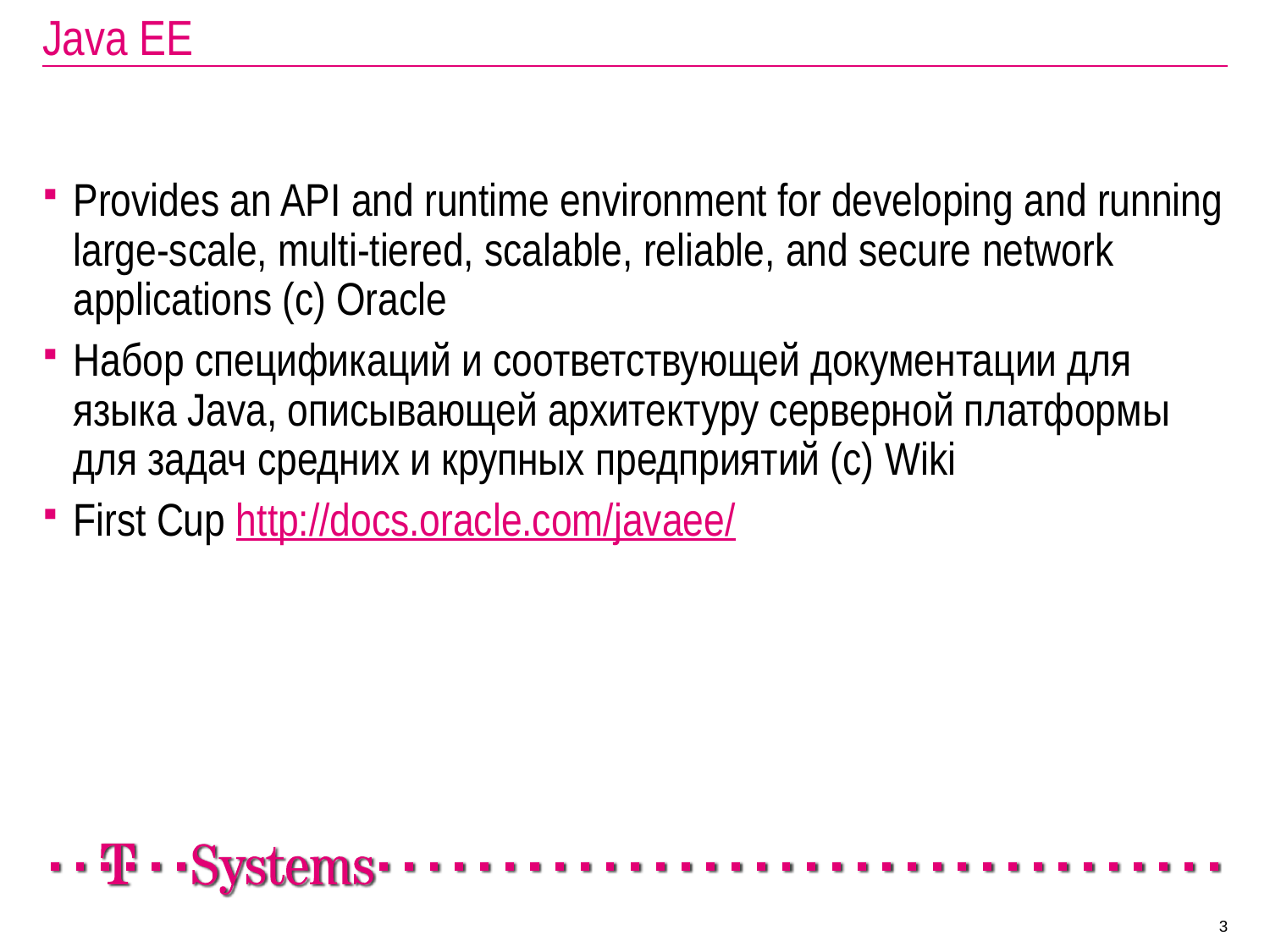

# Java EE

Provides an API and runtime environment for developing and running large-scale, multi-tiered, scalable, reliable, and secure network applications (c) Oracle
Набор спецификаций и соответствующей документации для языка Java, описывающей архитектуру серверной платформы для задач средних и крупных предприятий (с) Wiki
First Cup http://docs.oracle.com/javaee/
3